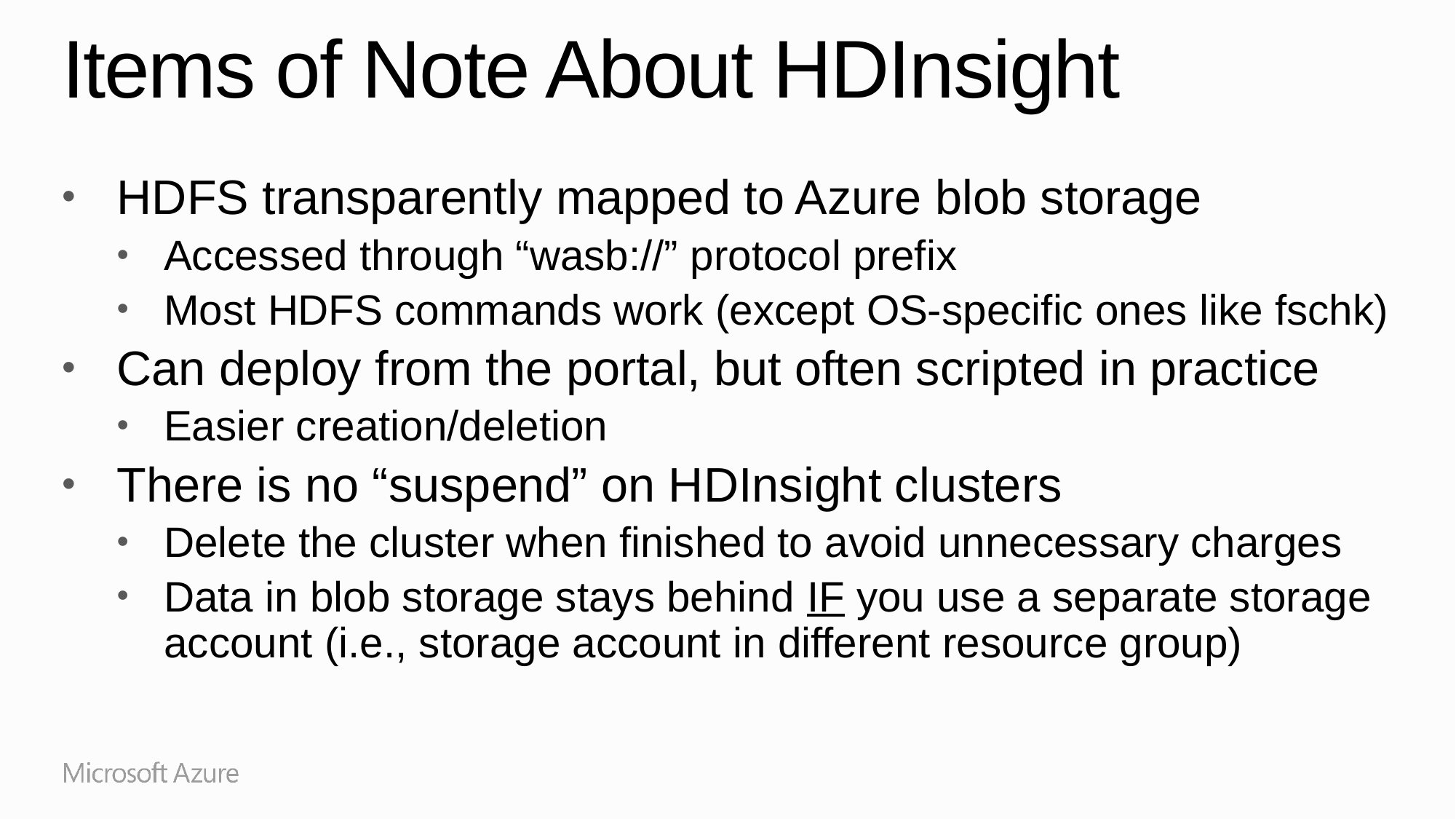

# Items of Note About HDInsight
HDFS transparently mapped to Azure blob storage
Accessed through “wasb://” protocol prefix
Most HDFS commands work (except OS-specific ones like fschk)
Can deploy from the portal, but often scripted in practice
Easier creation/deletion
There is no “suspend” on HDInsight clusters
Delete the cluster when finished to avoid unnecessary charges
Data in blob storage stays behind IF you use a separate storage account (i.e., storage account in different resource group)